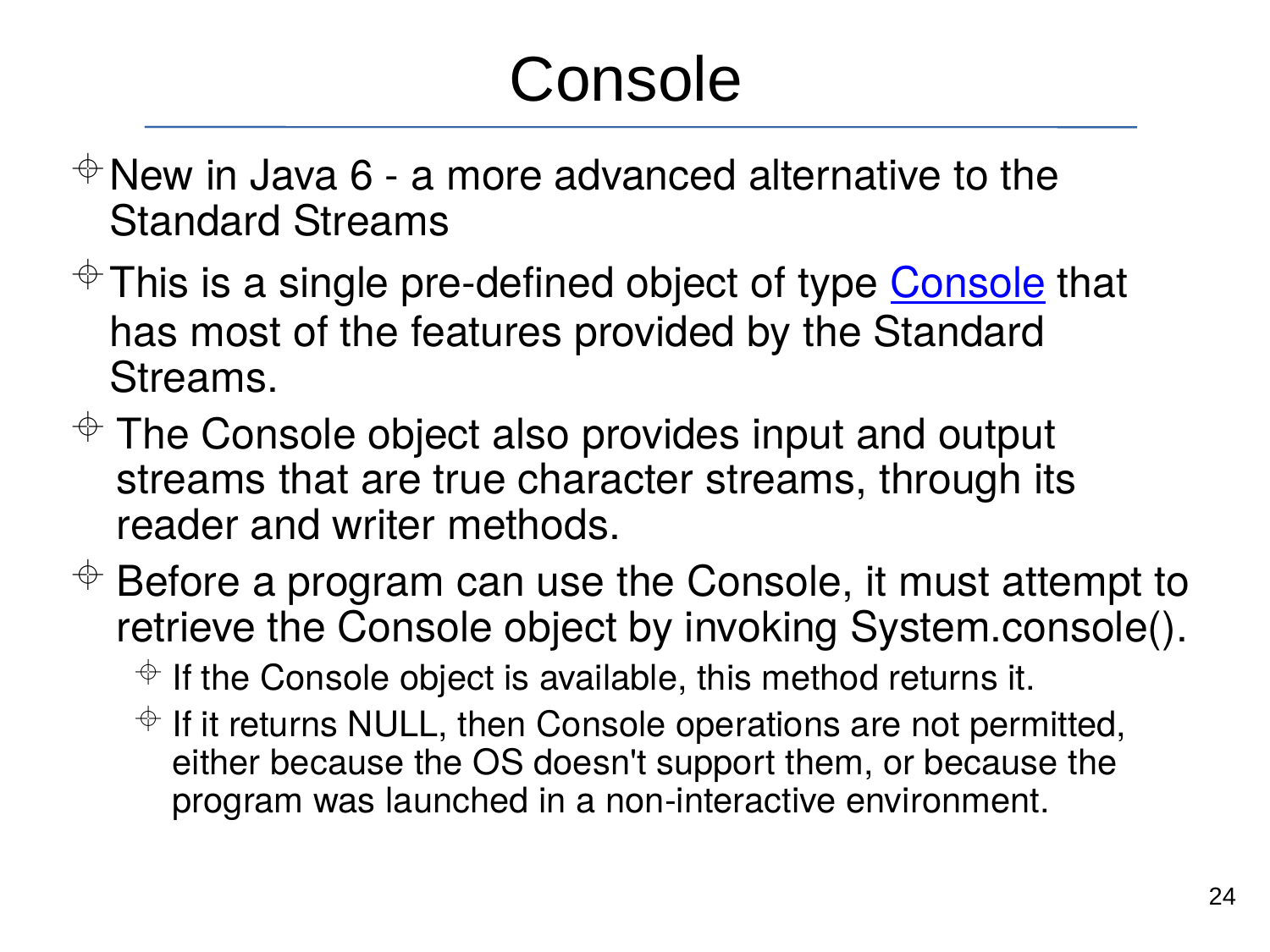

# Console

New in Java 6 - a more advanced alternative to the Standard Streams
This is a single pre-defined object of type Console that has most of the features provided by the Standard Streams.
The Console object also provides input and output streams that are true character streams, through its reader and writer methods.
Before a program can use the Console, it must attempt to retrieve the Console object by invoking System.console().
If the Console object is available, this method returns it.
If it returns NULL, then Console operations are not permitted, either because the OS doesn't support them, or because the program was launched in a non-interactive environment.
24